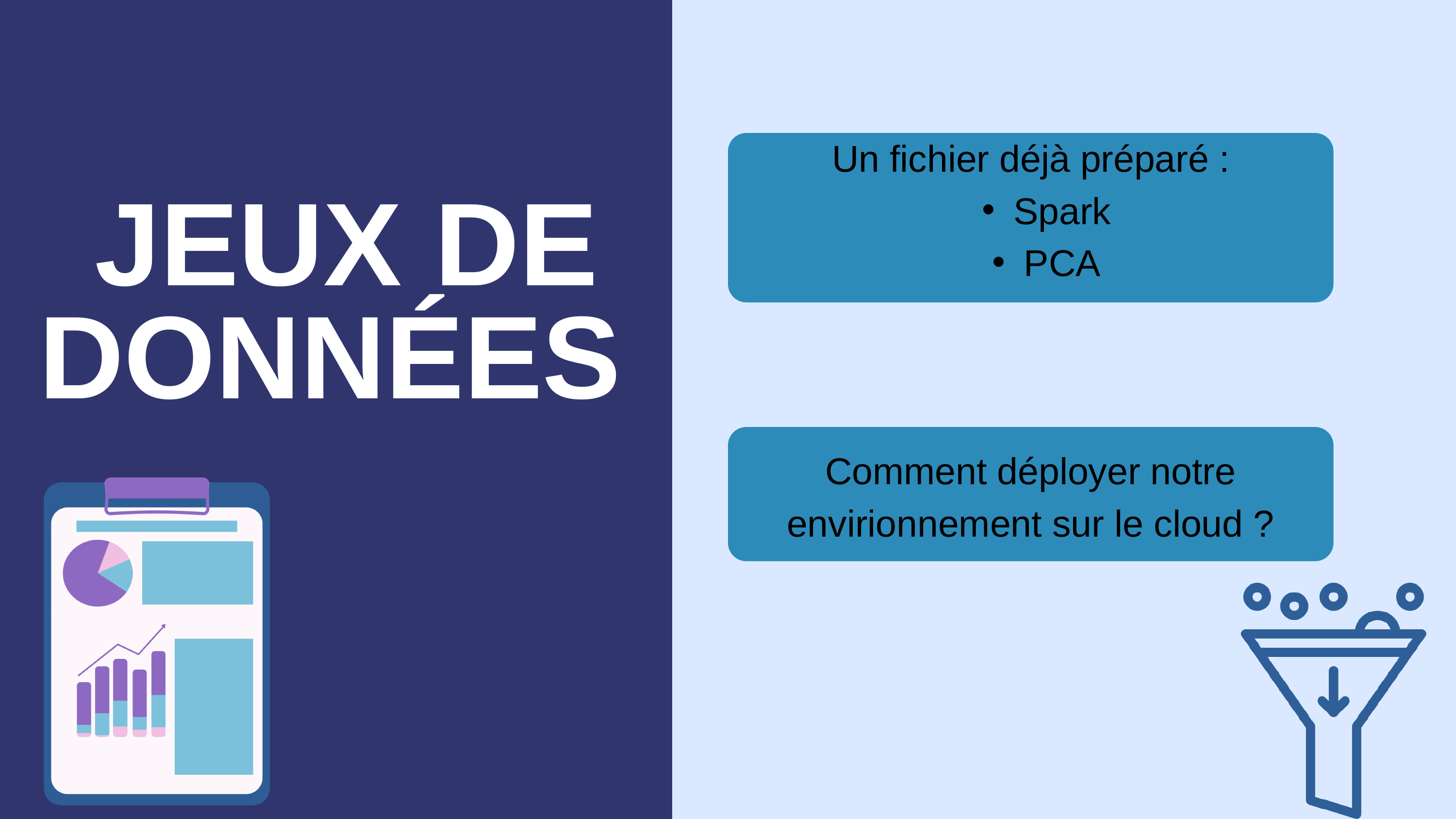

Un fichier déjà préparé :
Spark
PCA
 JEUX DE DONNÉES

Comment déployer notre envirionnement sur le cloud ?